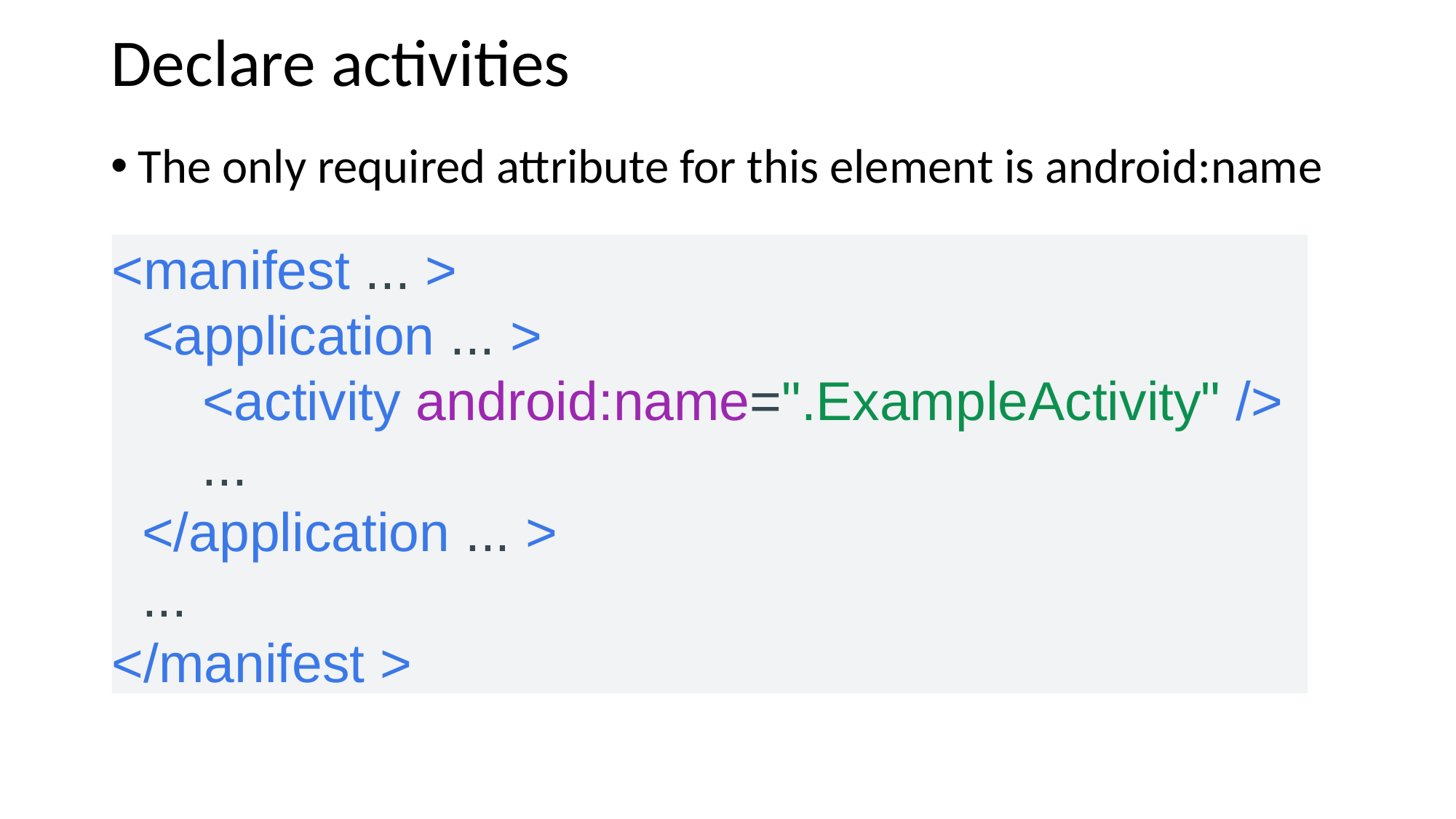

# Declare activities
The only required attribute for this element is android:name

<manifest ... >
  <application ... >
      <activity android:name=".ExampleActivity" />
      ...
  </application ... >
  ...
</manifest >